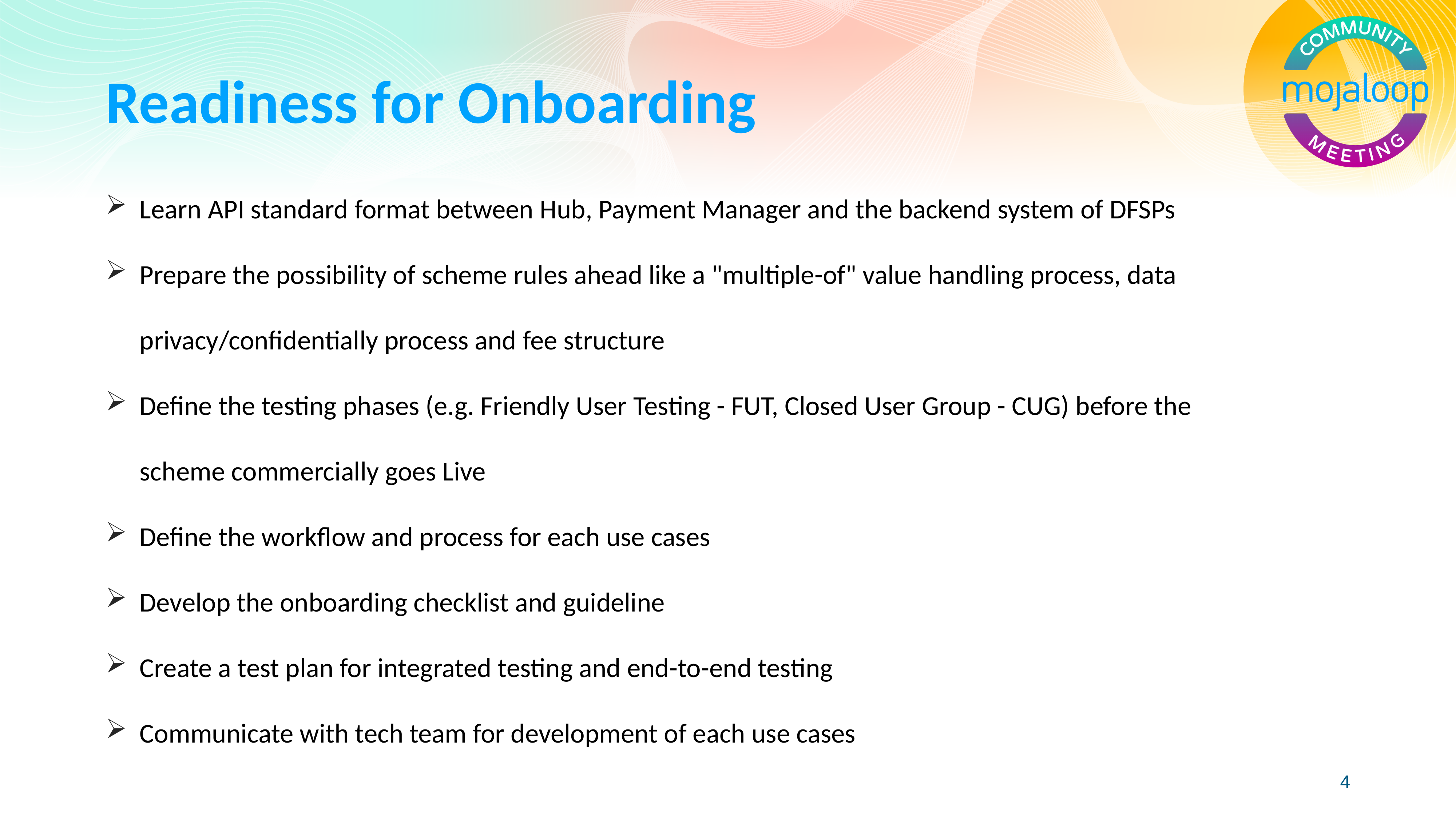

# Readiness for Onboarding
Learn API standard format between Hub, Payment Manager and the backend system of DFSPs
Prepare the possibility of scheme rules ahead like a "multiple-of" value handling process, data privacy/confidentially process and fee structure
Define the testing phases (e.g. Friendly User Testing - FUT, Closed User Group - CUG) before the scheme commercially goes Live
Define the workflow and process for each use cases
Develop the onboarding checklist and guideline
Create a test plan for integrated testing and end-to-end testing
Communicate with tech team for development of each use cases
4